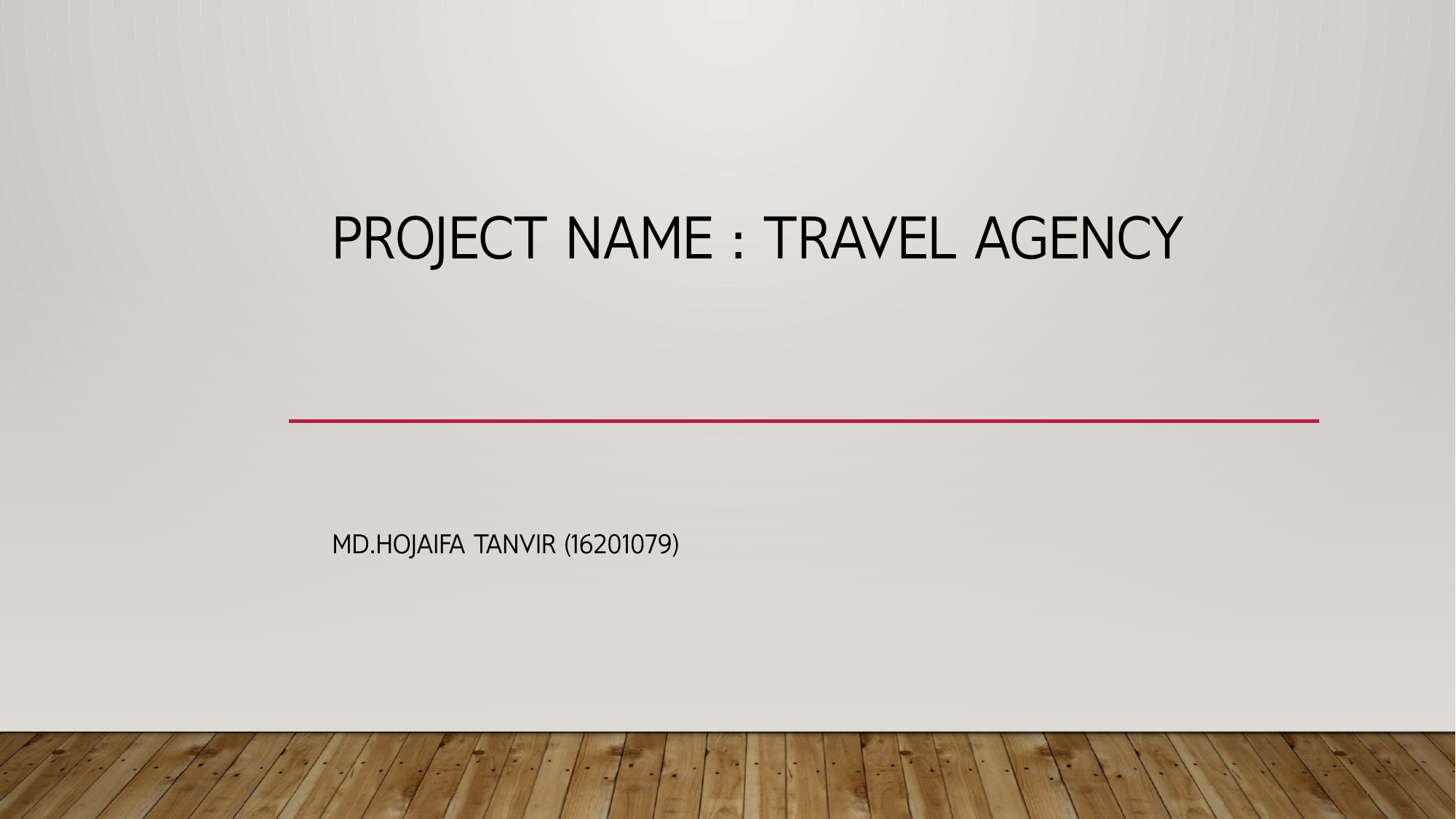

# Project Name : Travel Agency
Md.HOJaifa TanvIr (16201079)